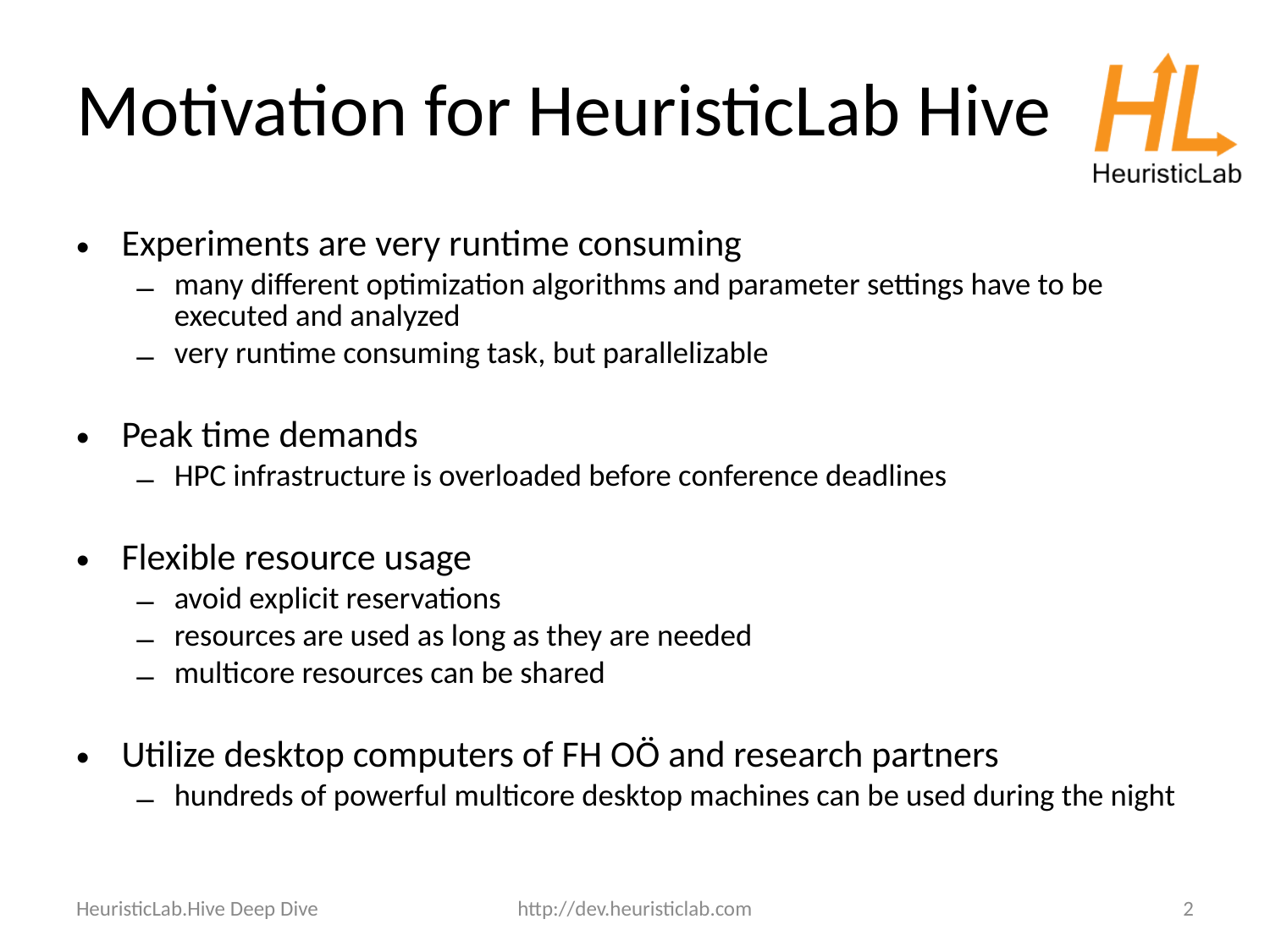

Experiments are very runtime consuming
many different optimization algorithms and parameter settings have to be executed and analyzed
very runtime consuming task, but parallelizable

Peak time demands
HPC infrastructure is overloaded before conference deadlines

Flexible resource usage
avoid explicit reservations
resources are used as long as they are needed
multicore resources can be shared

Utilize desktop computers of FH OÖ and research partners
hundreds of powerful multicore desktop machines can be used during the night
Motivation for HeuristicLab Hive
HeuristicLab.Hive Deep Dive
http://dev.heuristiclab.com
2